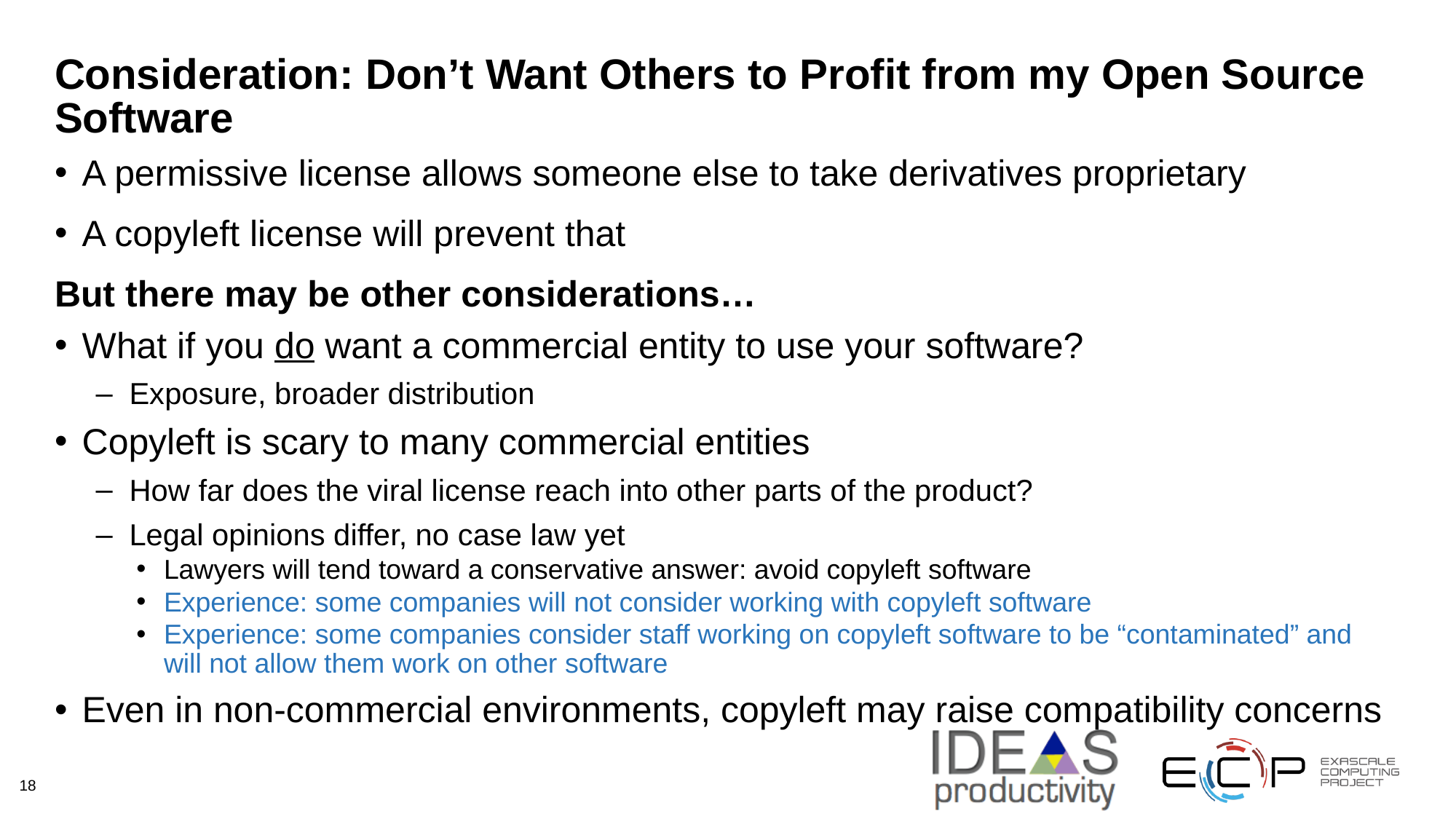

# Consideration: Don’t Want Others to Profit from my Open Source Software
A permissive license allows someone else to take derivatives proprietary
A copyleft license will prevent that
But there may be other considerations…
What if you do want a commercial entity to use your software?
Exposure, broader distribution
Copyleft is scary to many commercial entities
How far does the viral license reach into other parts of the product?
Legal opinions differ, no case law yet
Lawyers will tend toward a conservative answer: avoid copyleft software
Experience: some companies will not consider working with copyleft software
Experience: some companies consider staff working on copyleft software to be “contaminated” and will not allow them work on other software
Even in non-commercial environments, copyleft may raise compatibility concerns